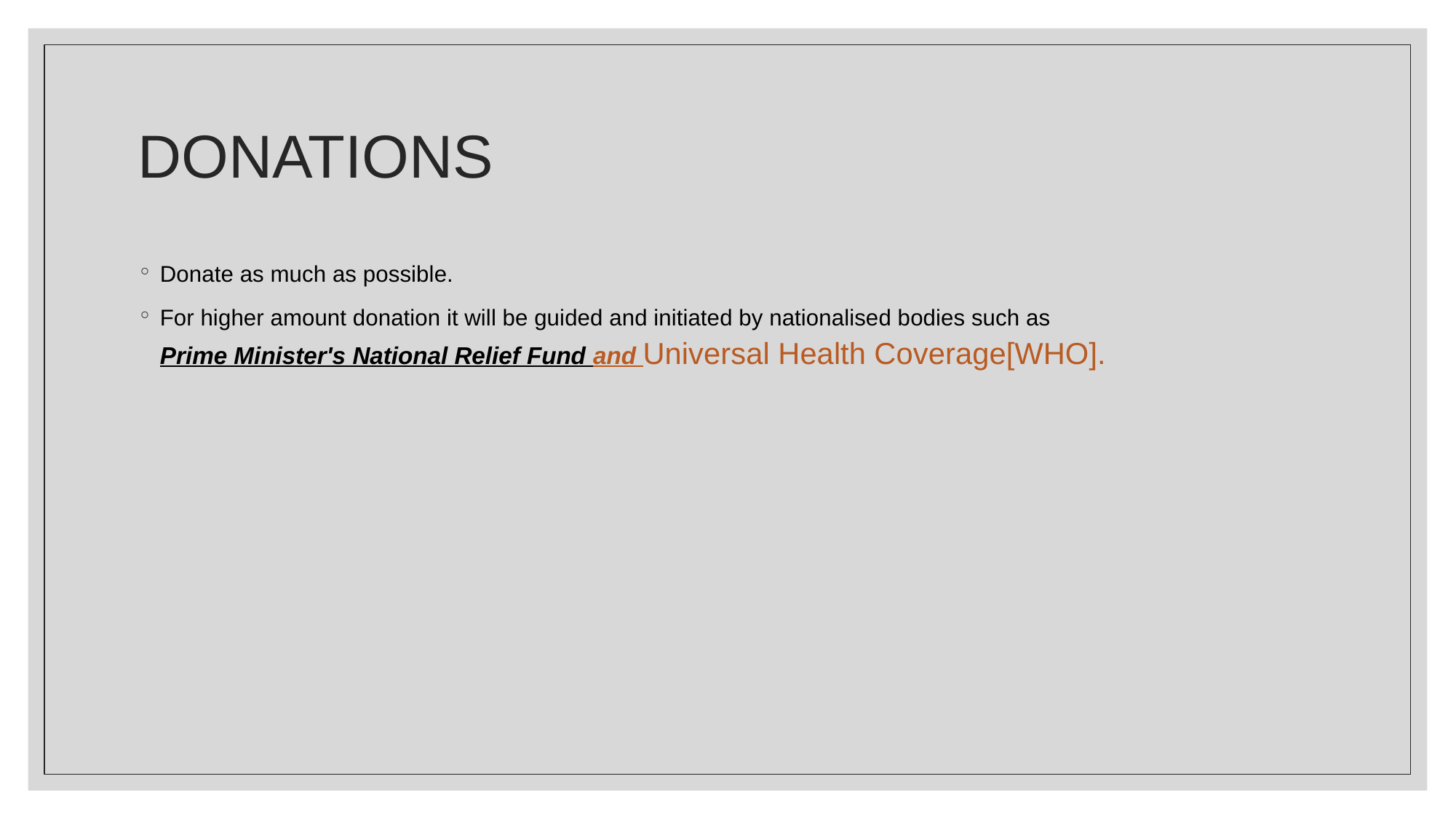

# DONATIONS
Donate as much as possible.
For higher amount donation it will be guided and initiated by nationalised bodies such as Prime Minister's National Relief Fund and Universal Health Coverage[WHO].